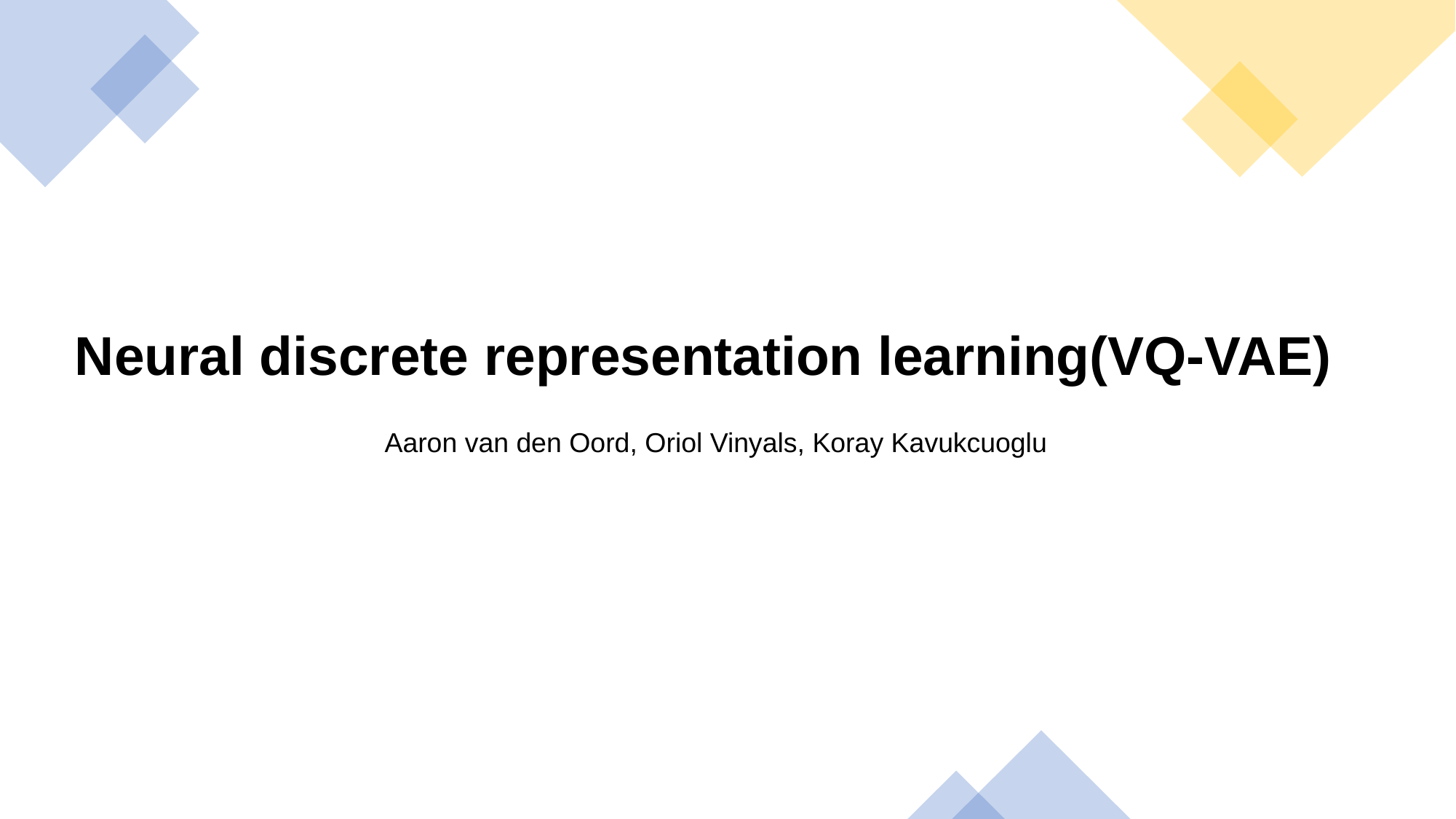

Neural discrete representation learning(VQ-VAE)
Aaron van den Oord, Oriol Vinyals, Koray Kavukcuoglu